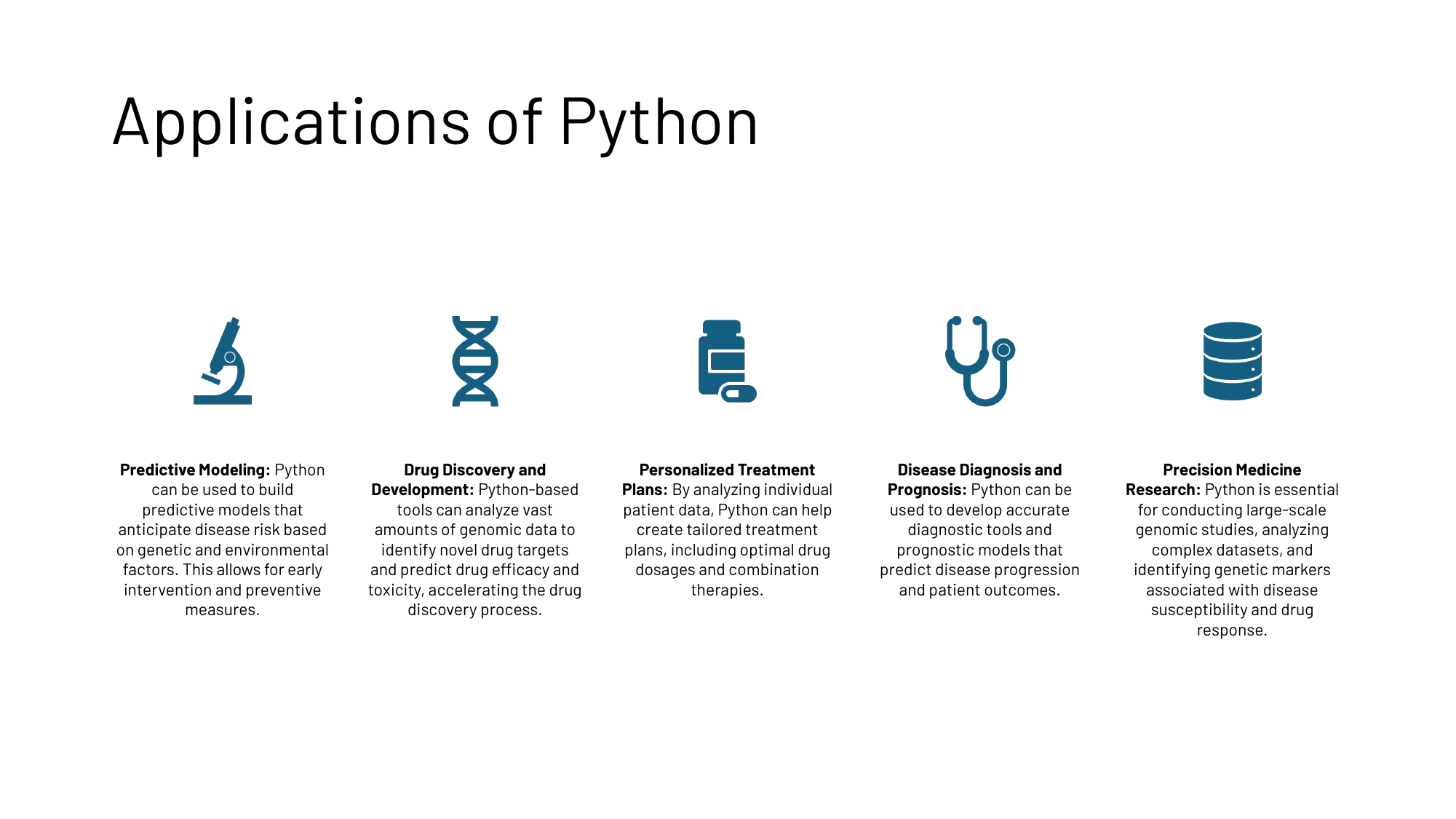

# Applications of Python
Predictive Modeling: Python can be used to build predictive models that anticipate disease risk based on genetic and environmental factors. This allows for early intervention and preventive measures.
Drug Discovery and Development: Python-based tools can analyze vast amounts of genomic data to identify novel drug targets and predict drug efficacy and toxicity, accelerating the drug discovery process.
Personalized Treatment Plans: By analyzing individual patient data, Python can help create tailored treatment plans, including optimal drug dosages and combination therapies.
Disease Diagnosis and Prognosis: Python can be used to develop accurate diagnostic tools and prognostic models that predict disease progression and patient outcomes.
Precision Medicine Research: Python is essential for conducting large-scale genomic studies, analyzing complex datasets, and identifying genetic markers associated with disease susceptibility and drug response.